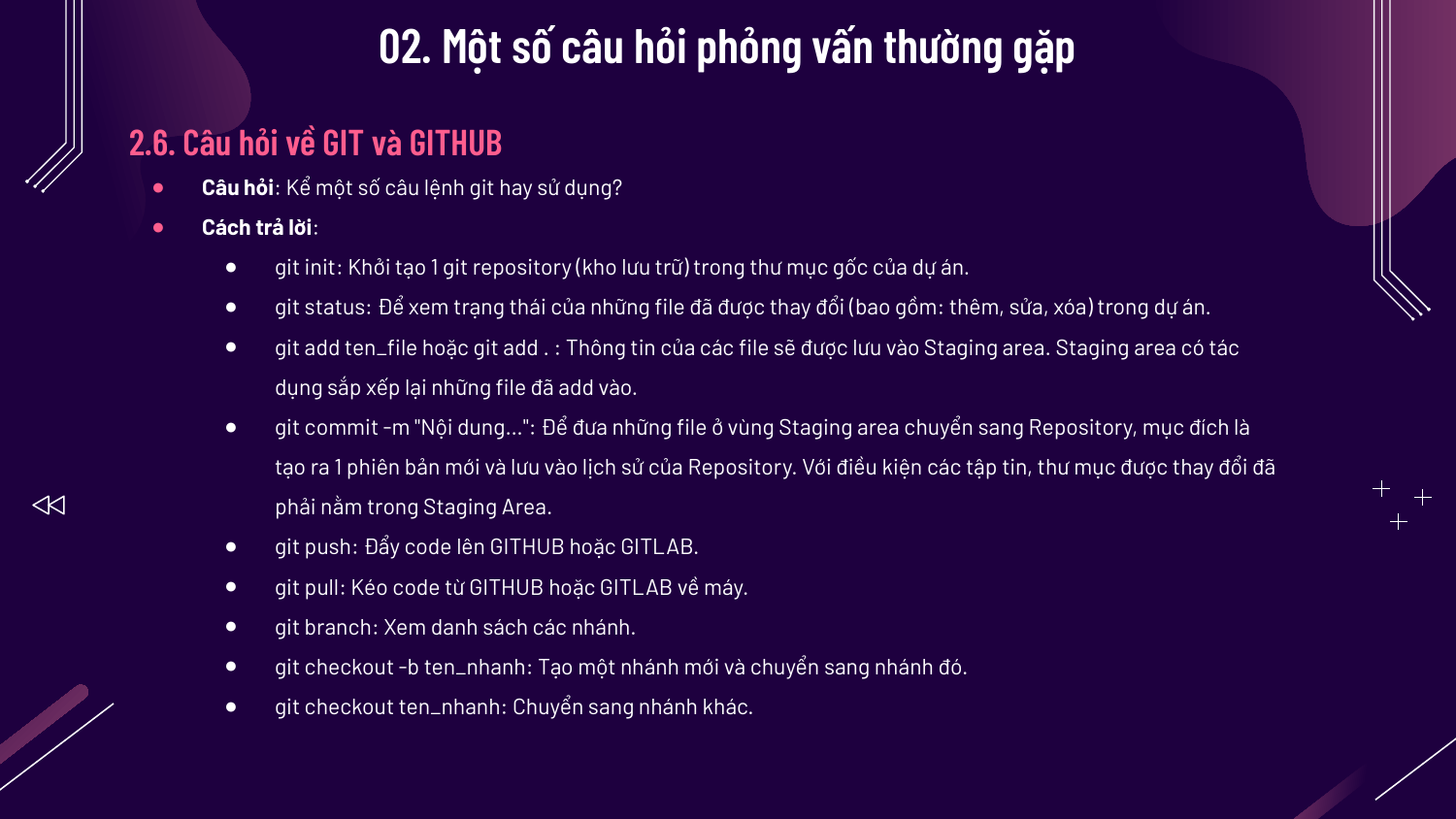

# 02. Một số câu hỏi phỏng vấn thường gặp
2.6. Câu hỏi về GIT và GITHUB
Câu hỏi: Kể một số câu lệnh git hay sử dụng?
Cách trả lời:
git init: Khởi tạo 1 git repository (kho lưu trữ) trong thư mục gốc của dự án.
git status: Để xem trạng thái của những file đã được thay đổi (bao gồm: thêm, sửa, xóa) trong dự án.
git add ten_file hoặc git add . : Thông tin của các file sẽ được lưu vào Staging area. Staging area có tác dụng sắp xếp lại những file đã add vào.
git commit -m "Nội dung…": Để đưa những file ở vùng Staging area chuyển sang Repository, mục đích là tạo ra 1 phiên bản mới và lưu vào lịch sử của Repository. Với điều kiện các tập tin, thư mục được thay đổi đã phải nằm trong Staging Area.
git push: Đẩy code lên GITHUB hoặc GITLAB.
git pull: Kéo code từ GITHUB hoặc GITLAB về máy.
git branch: Xem danh sách các nhánh.
git checkout -b ten_nhanh: Tạo một nhánh mới và chuyển sang nhánh đó.
git checkout ten_nhanh: Chuyển sang nhánh khác.